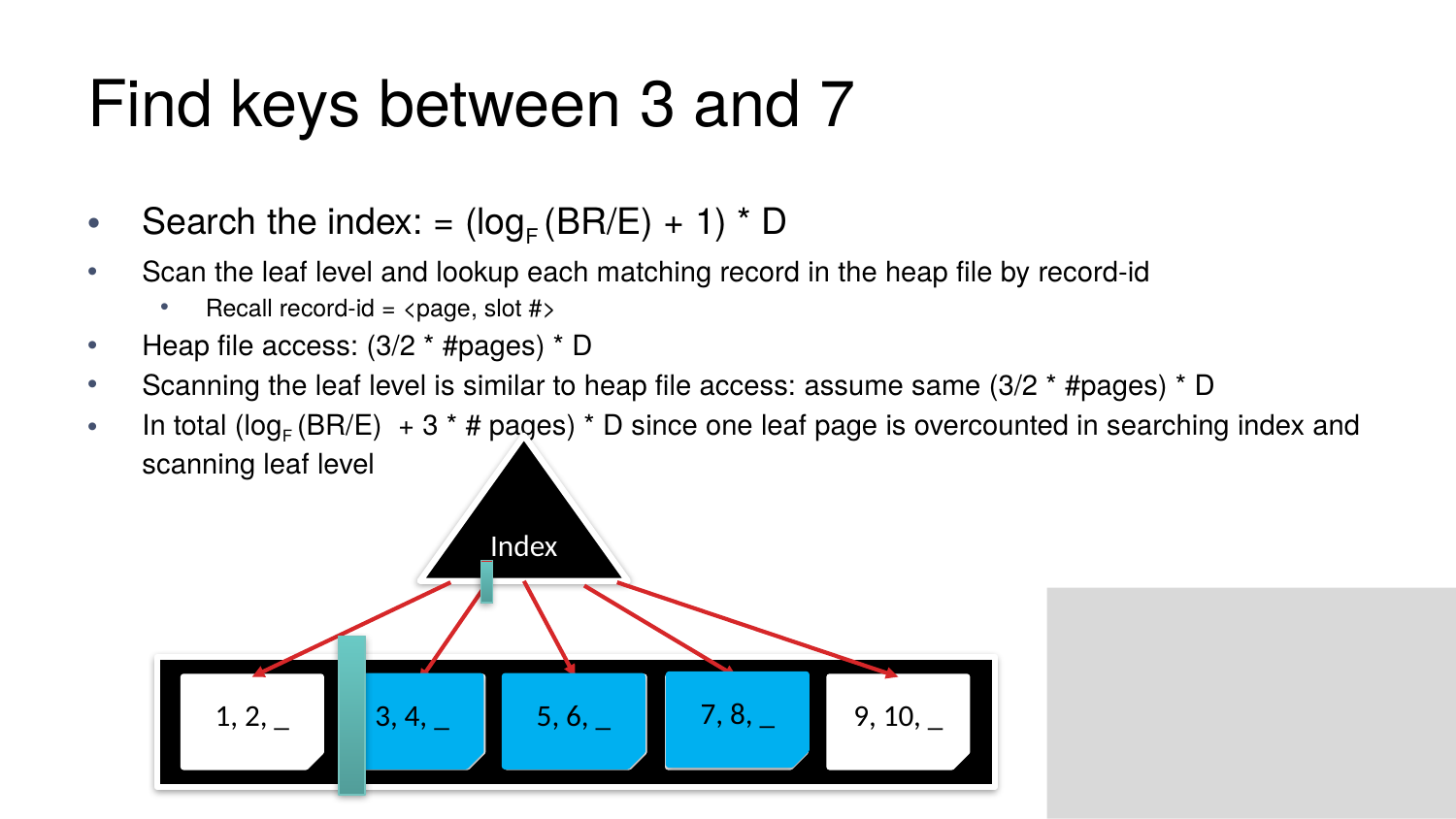

# Find keys between 3 and 7
Search the index: = (logF (BR/E) + 1) * D
Scan the leaf level and lookup each matching record in the heap file by record-id
Recall record-id = <page, slot #>
Heap file access: (3/2 * #pages) * D
Scanning the leaf level is similar to heap file access: assume same (3/2 * #pages) * D
In total (logF (BR/E)  + 3 * # pages) * D since one leaf page is overcounted in searching index and scanning leaf level
Index

1, 2, _
3, 4, _
5, 6, _
7, 8, _
9, 10, _
7, 8, _
3, 4, _
5, 6, _